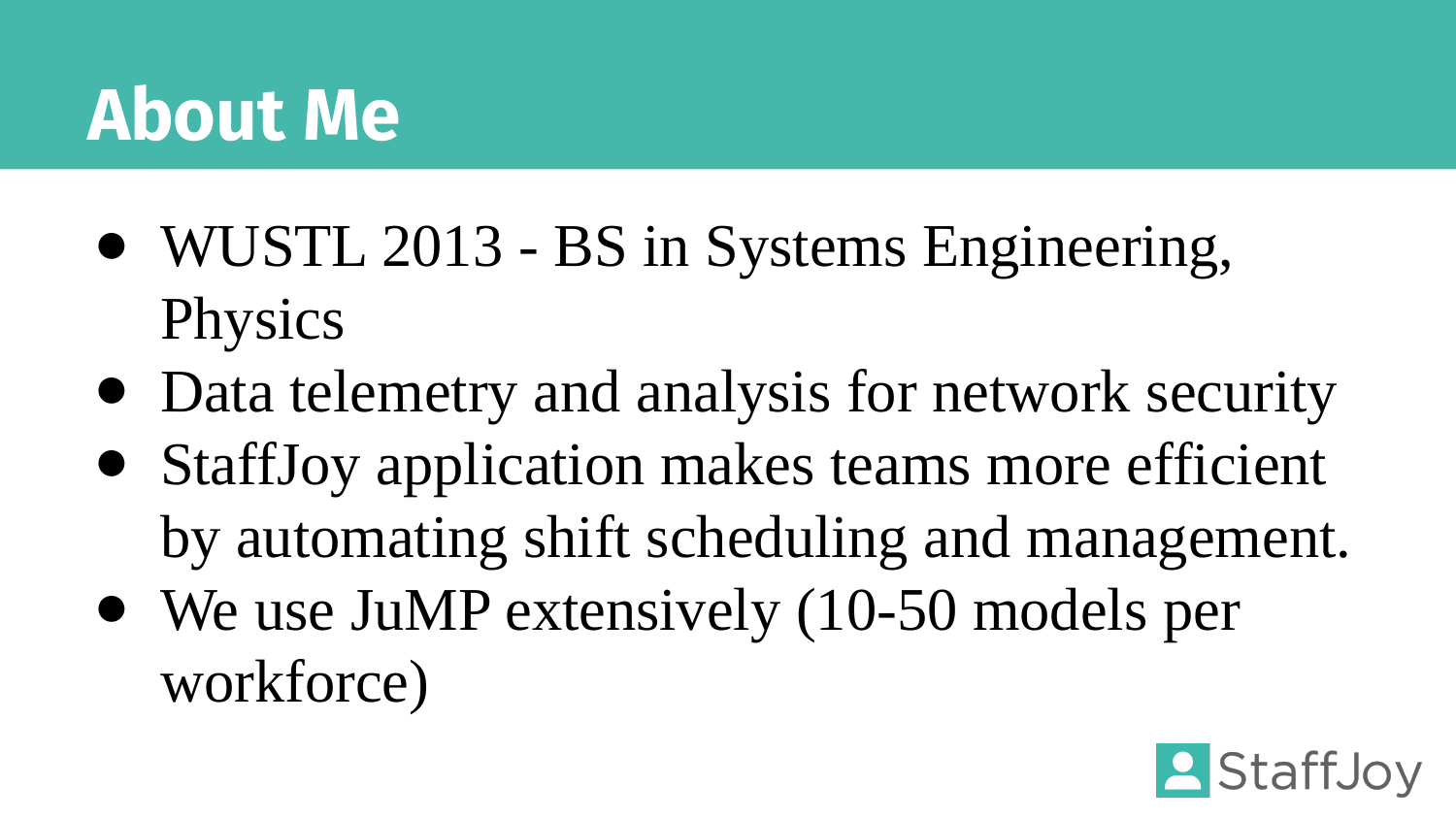

# About Me
WUSTL 2013 - BS in Systems Engineering, Physics
Data telemetry and analysis for network security
StaffJoy application makes teams more efficient by automating shift scheduling and management.
We use JuMP extensively (10-50 models per workforce)